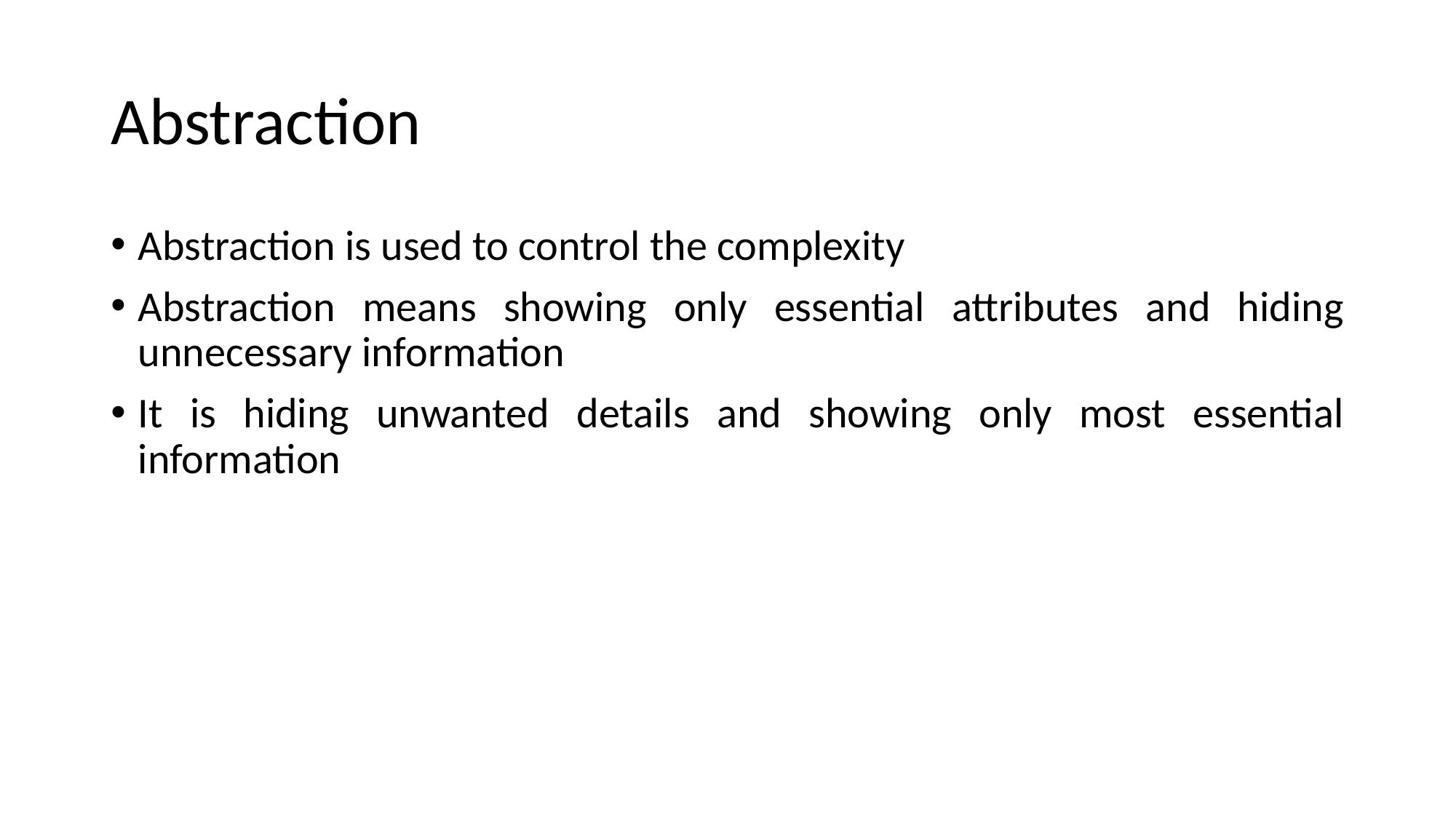

# Abstraction
Abstraction is used to control the complexity
Abstraction means showing only essential attributes and hiding unnecessary information
It is hiding unwanted details and showing only most essential information